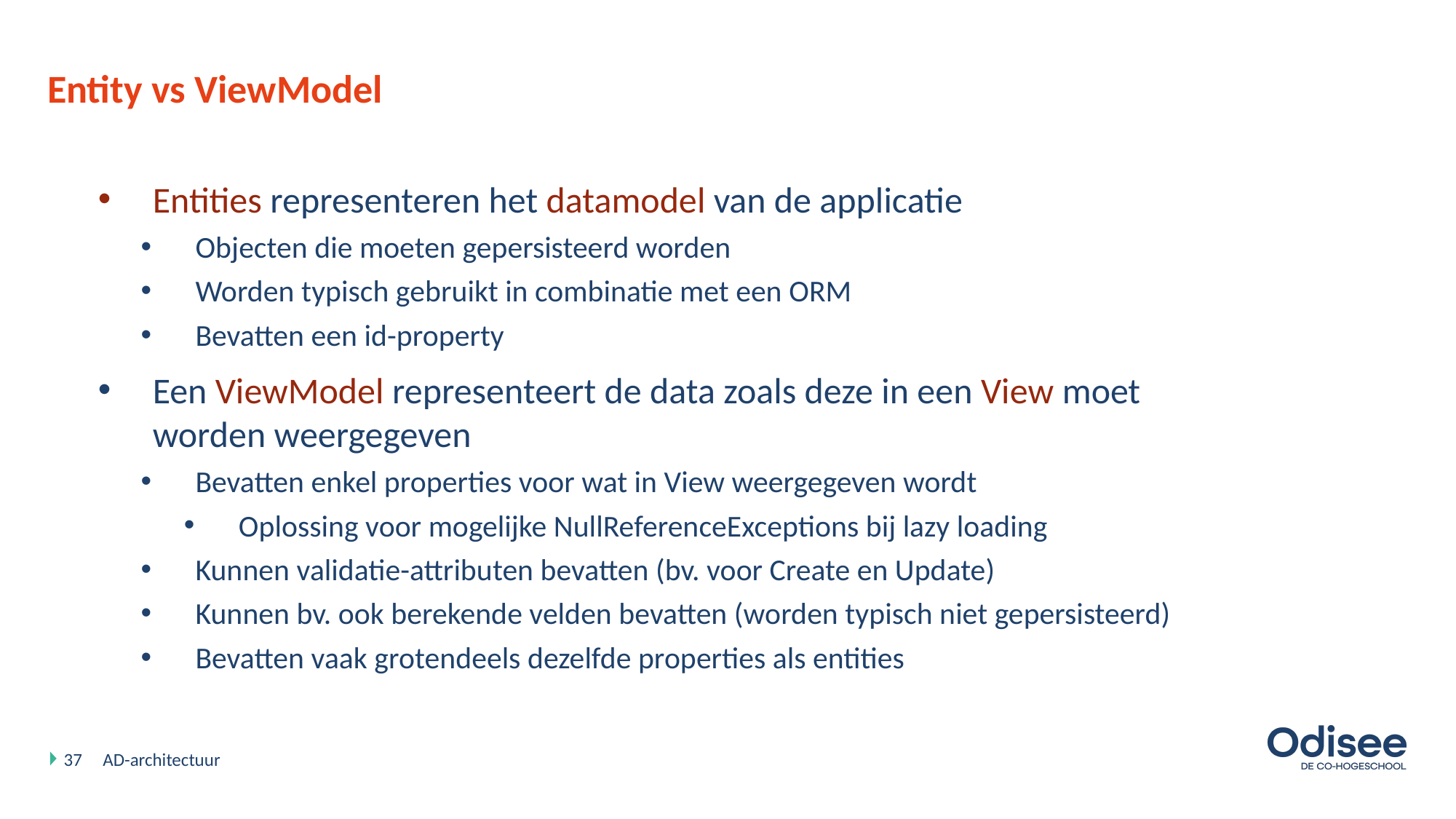

# Entity vs ViewModel
Entities representeren het datamodel van de applicatie
Objecten die moeten gepersisteerd worden
Worden typisch gebruikt in combinatie met een ORM
Bevatten een id-property
Een ViewModel representeert de data zoals deze in een View moet worden weergegeven
Bevatten enkel properties voor wat in View weergegeven wordt
Oplossing voor mogelijke NullReferenceExceptions bij lazy loading
Kunnen validatie-attributen bevatten (bv. voor Create en Update)
Kunnen bv. ook berekende velden bevatten (worden typisch niet gepersisteerd)
Bevatten vaak grotendeels dezelfde properties als entities

37
AD-architectuur